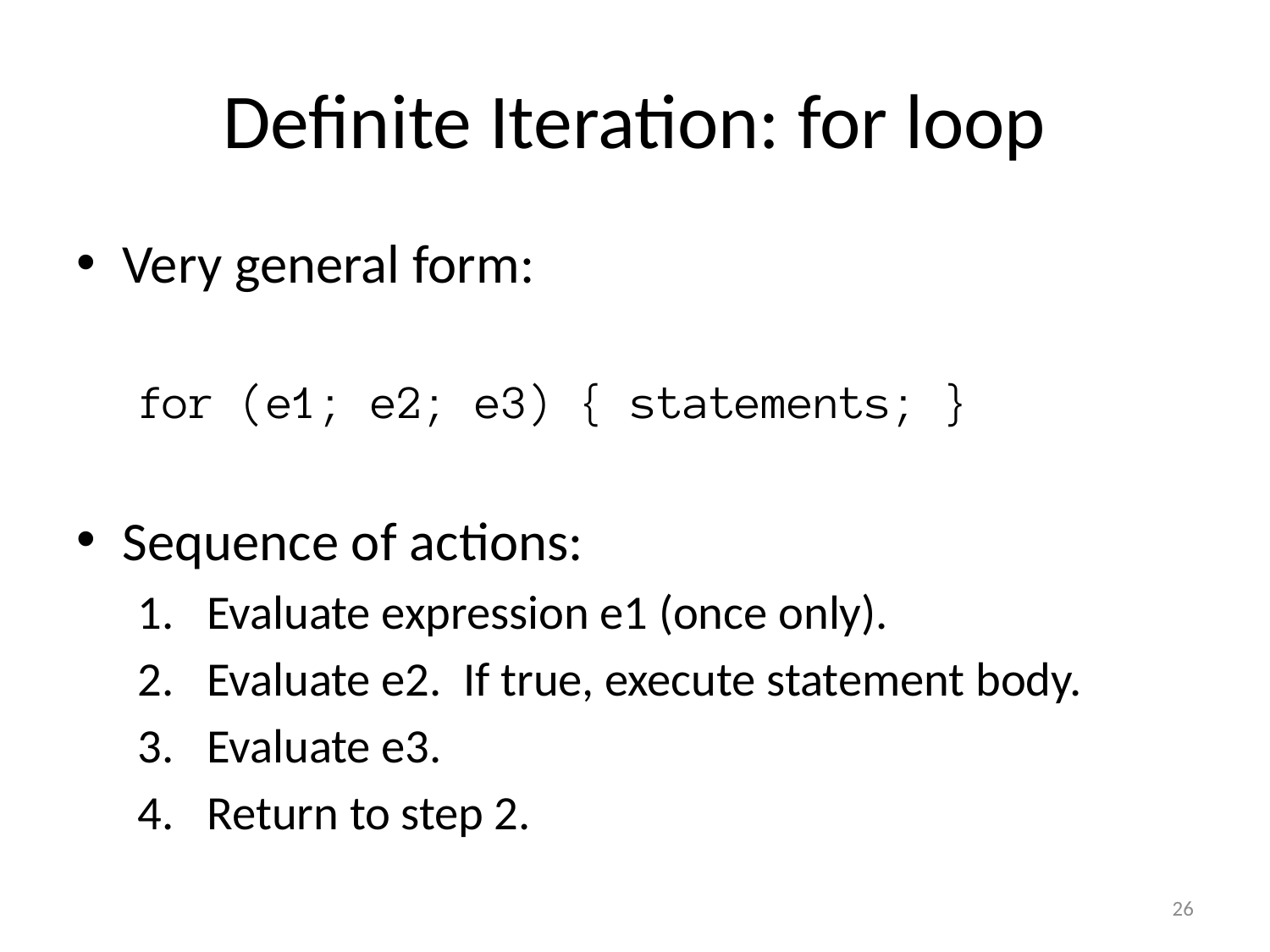

# Definite Iteration: for loop
Very general form:

for (e1; e2; e3) { statements; }

Sequence of actions:
Evaluate expression e1 (once only).
Evaluate e2.  If true, execute statement body.
Evaluate e3.
Return to step 2.
26